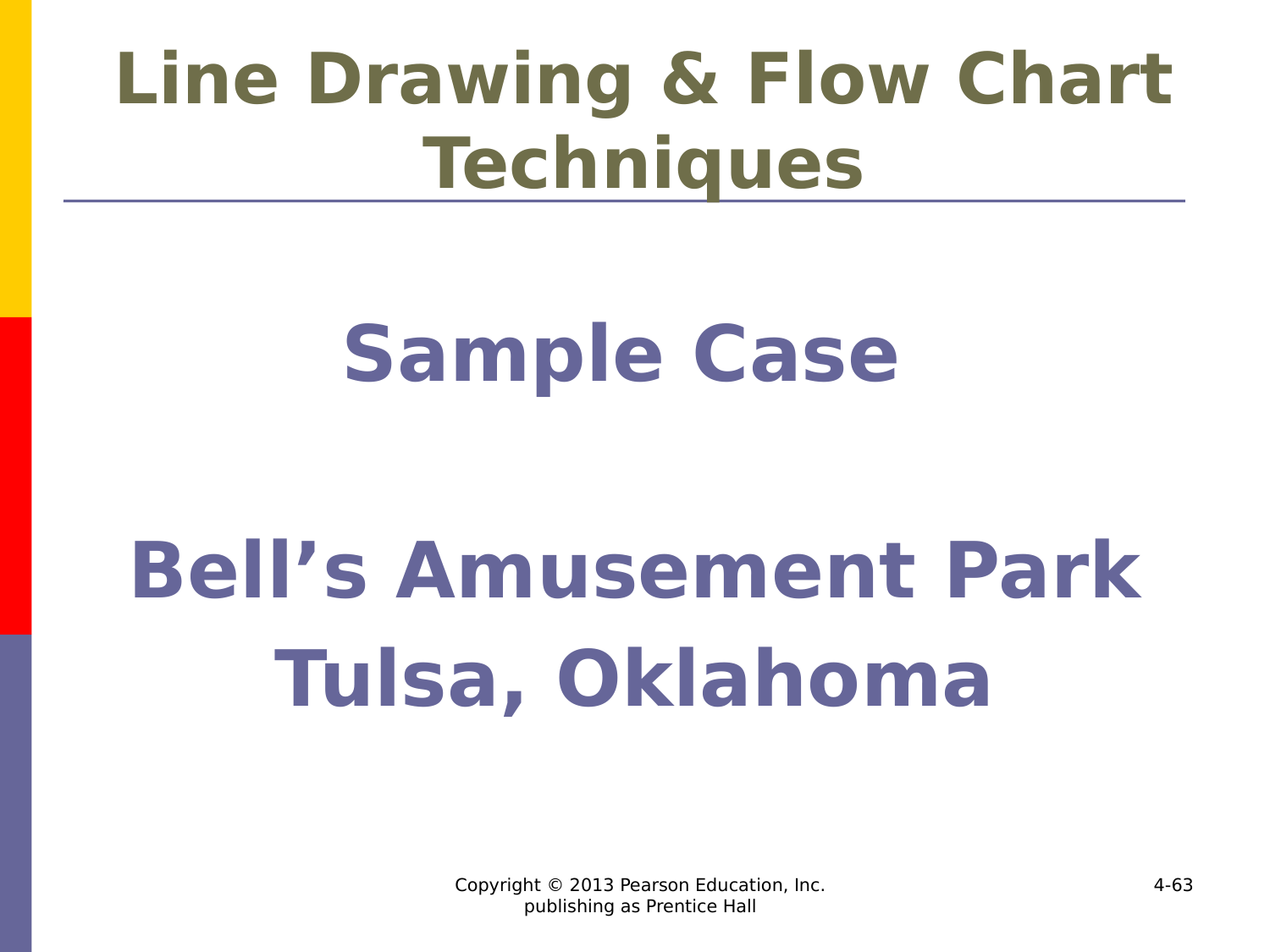

# Line Drawing & Flow Chart Techniques

Sample Case

Bell’s Amusement Park
Tulsa, Oklahoma
Copyright © 2013 Pearson Education, Inc. publishing as Prentice Hall
4-63